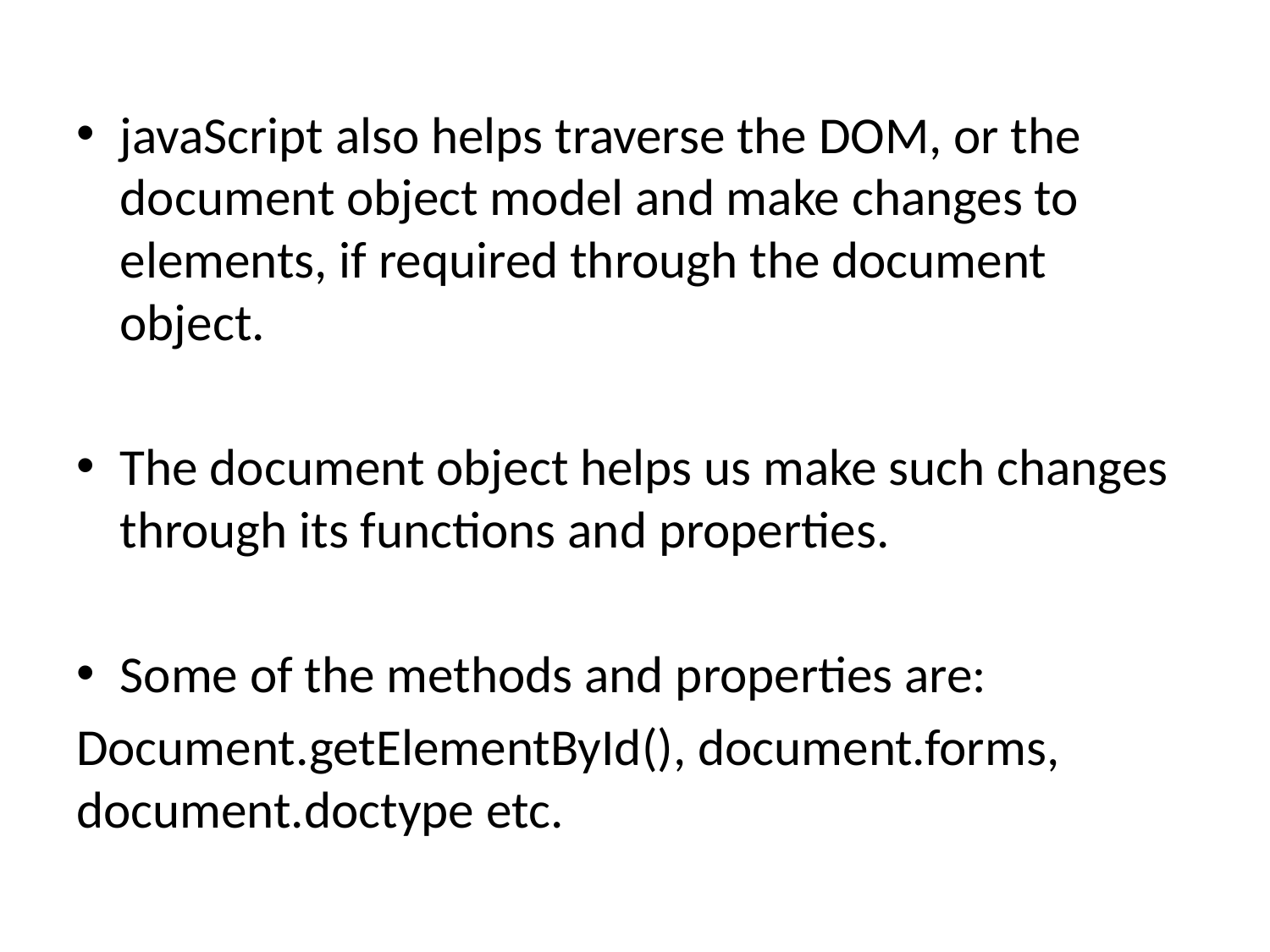

javaScript also helps traverse the DOM, or the document object model and make changes to elements, if required through the document object.

The document object helps us make such changes through its functions and properties.

Some of the methods and properties are:
Document.getElementById(), document.forms, document.doctype etc.